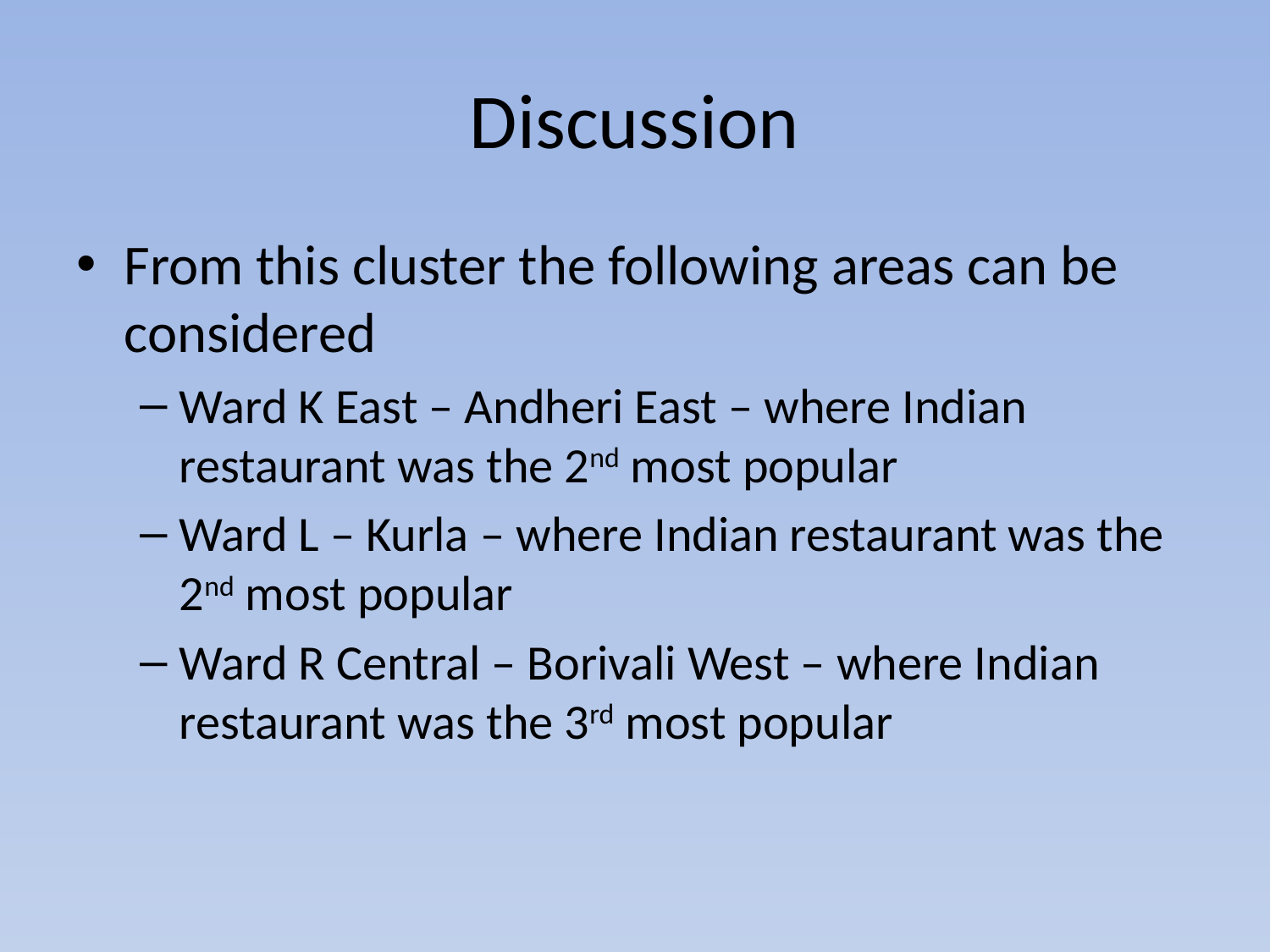

# Discussion
From this cluster the following areas can be considered
Ward K East – Andheri East – where Indian restaurant was the 2nd most popular
Ward L – Kurla – where Indian restaurant was the 2nd most popular
Ward R Central – Borivali West – where Indian restaurant was the 3rd most popular